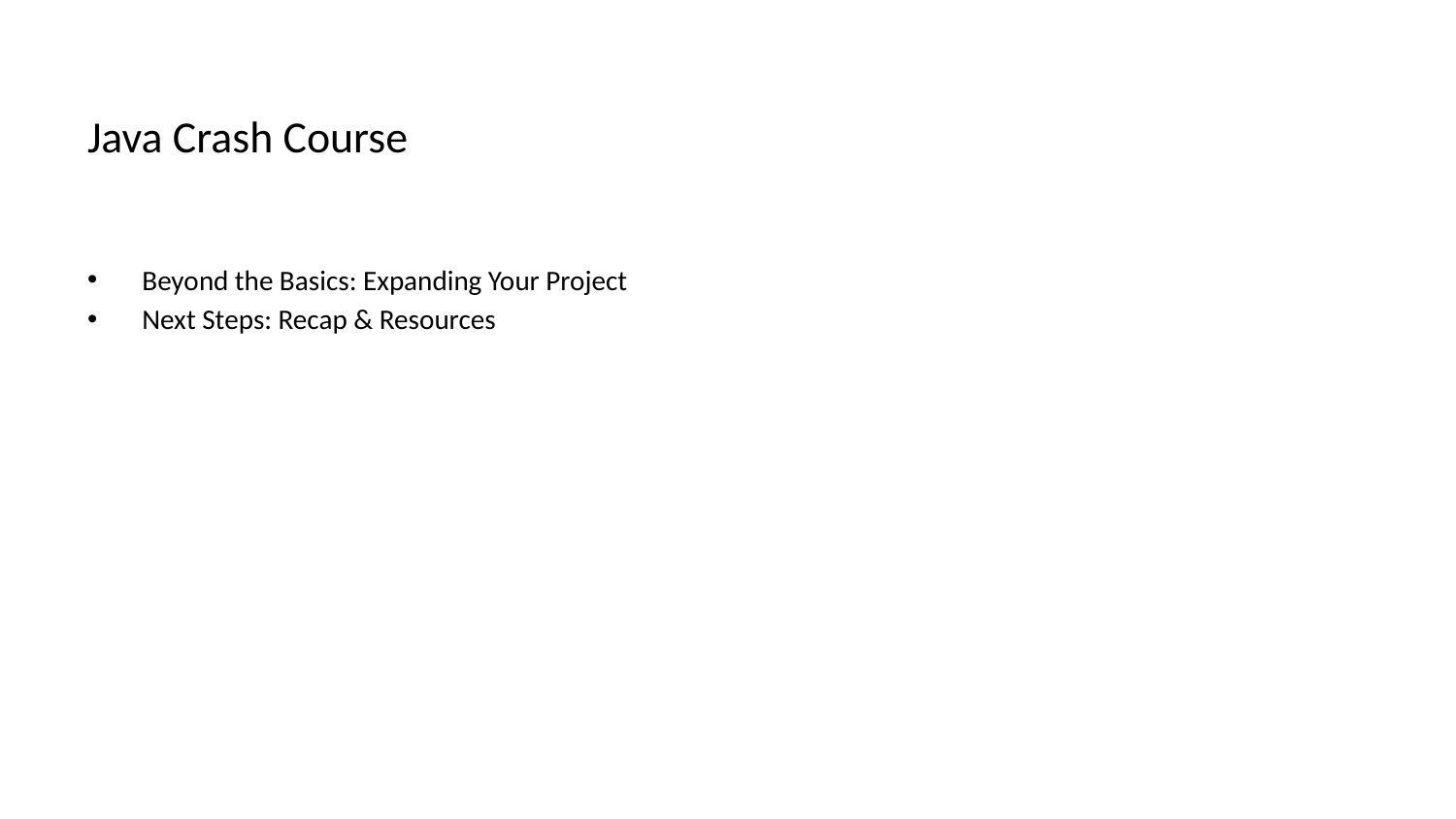

# Java Crash Course
Beyond the Basics: Expanding Your Project
Next Steps: Recap & Resources